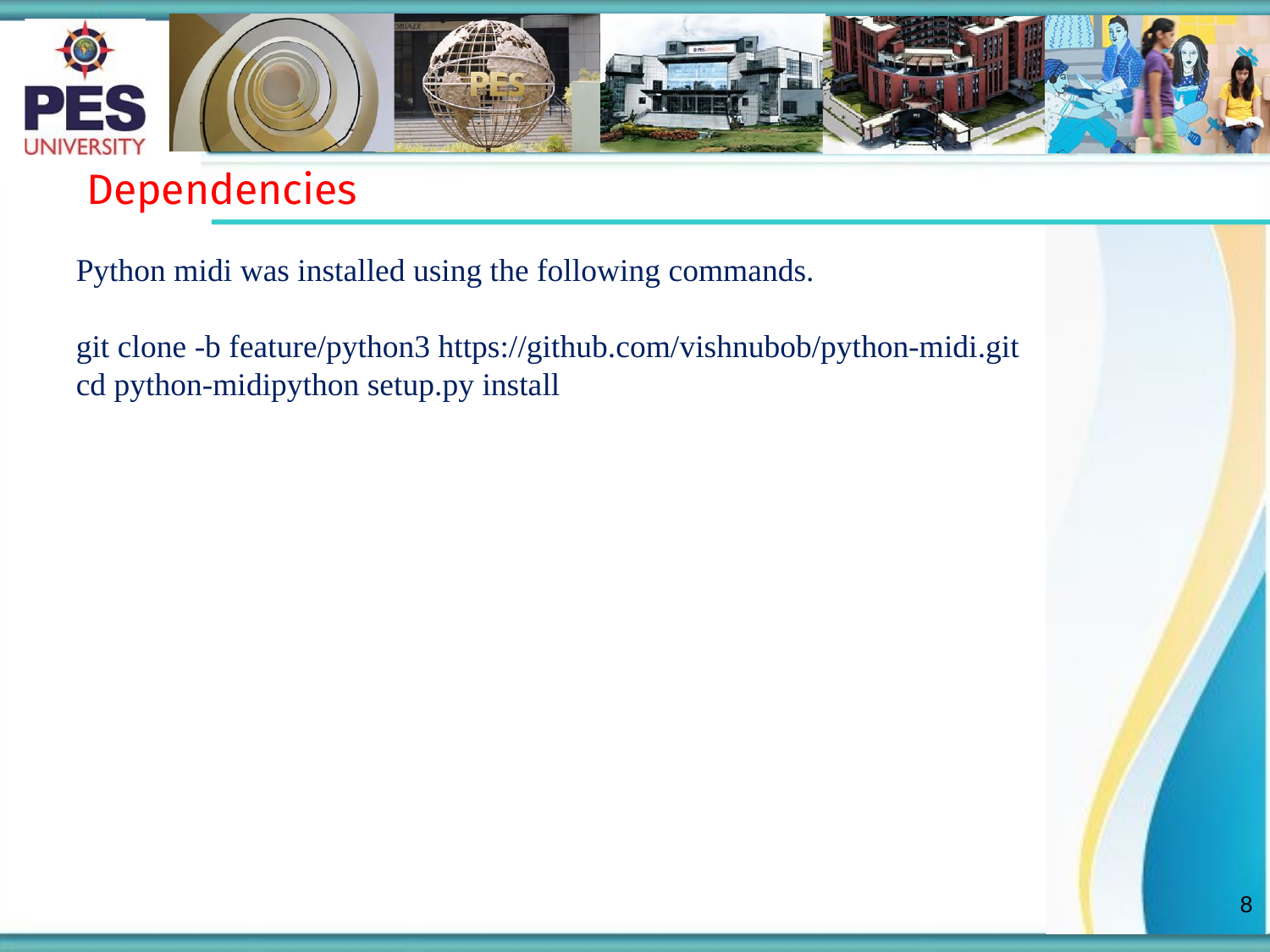

# Dependencies
Python midi was installed using the following commands.

git clone -b feature/python3 https://github.com/vishnubob/python-midi.git cd python-midipython setup.py install
8